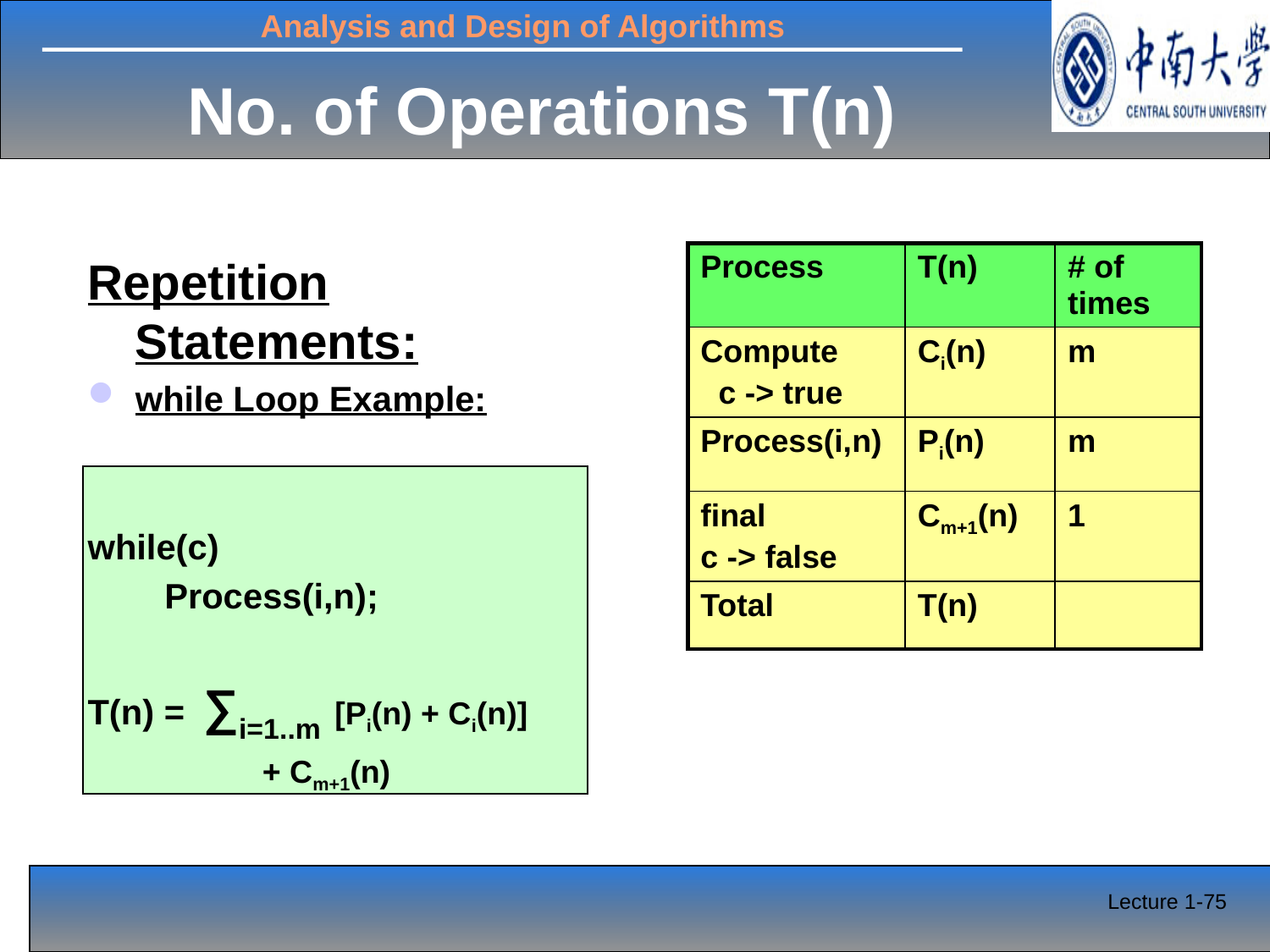

# No. of Operations T(n)
| Process | T(n) | # of times |
| --- | --- | --- |
| Compute c -> true | Ci(n) | m |
| Process(i,n) | Pi(n) | m |
| final c -> false | Cm+1(n) | 1 |
| Total | T(n) |  |
Repetition Statements:
while Loop Example:

while(c)
	   Process(i,n);

T(n) =  ∑i=1..m [Pi(n) + Ci(n)]
		+ Cm+1(n)

Lecture 1-75